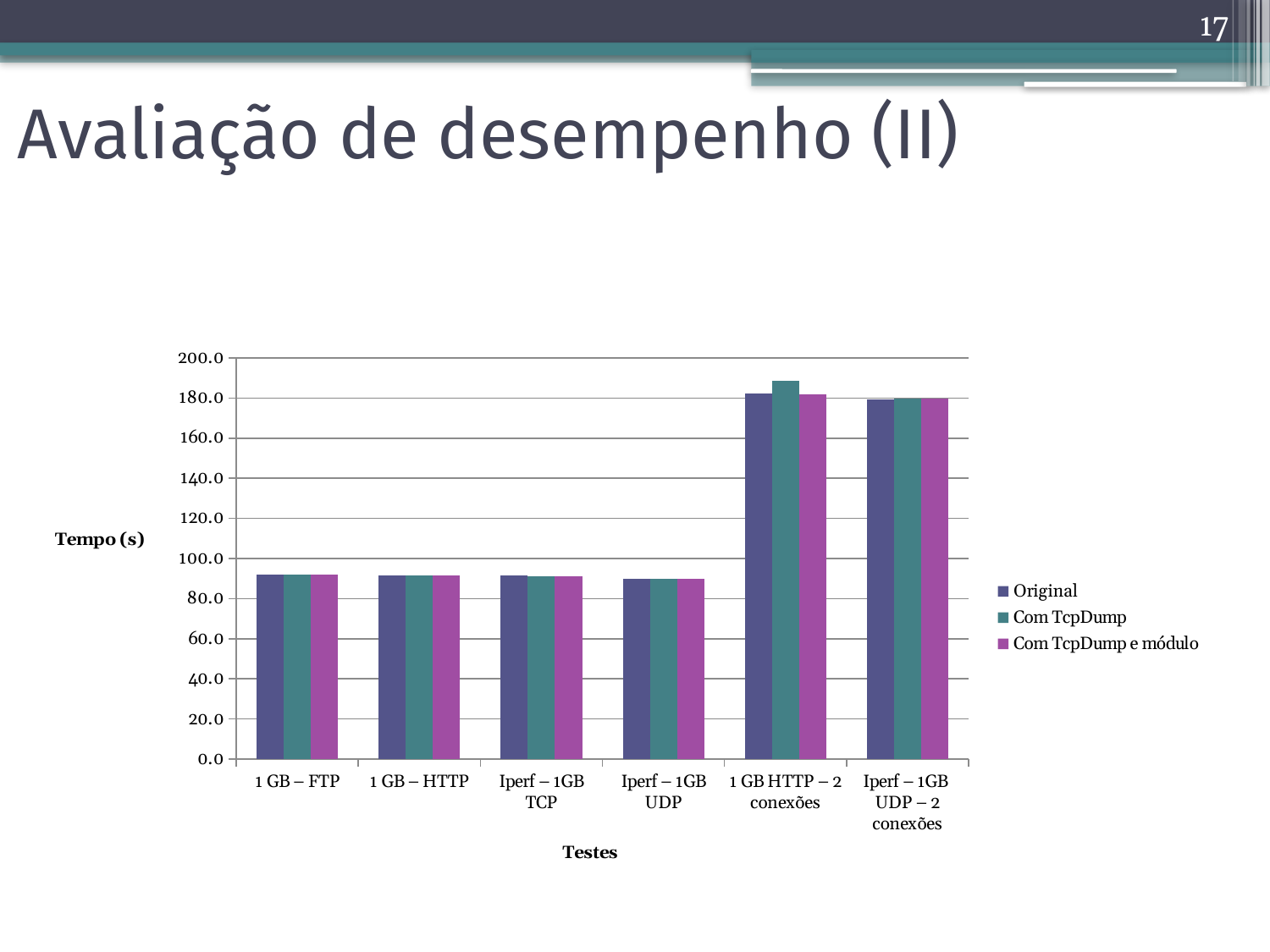

17
# Avaliação de desempenho (II)

### Chart

| Category | Original | Com TcpDump | Com TcpDump e módulo |
|---|---|---|---|
| 1 GB – FTP | 91.85079999999998 | 91.85 | 91.88539999999992 |
| 1 GB – HTTP | 91.6391 | 91.64720000000003 | 91.6674 |
| Iperf – 1GB TCP | 91.37899999999995 | 91.2535 | 91.26720000000029 |
| Iperf – 1GB UDP | 89.79750000000013 | 89.80069999999999 | 89.8464 |
| 1 GB HTTP – 2 conexões | 182.15730000000042 | 188.71559999999948 | 182.0161 |
| Iperf – 1GB  UDP – 2 conexões | 179.49300000000002 | 179.62800000000001 | 179.6369 |